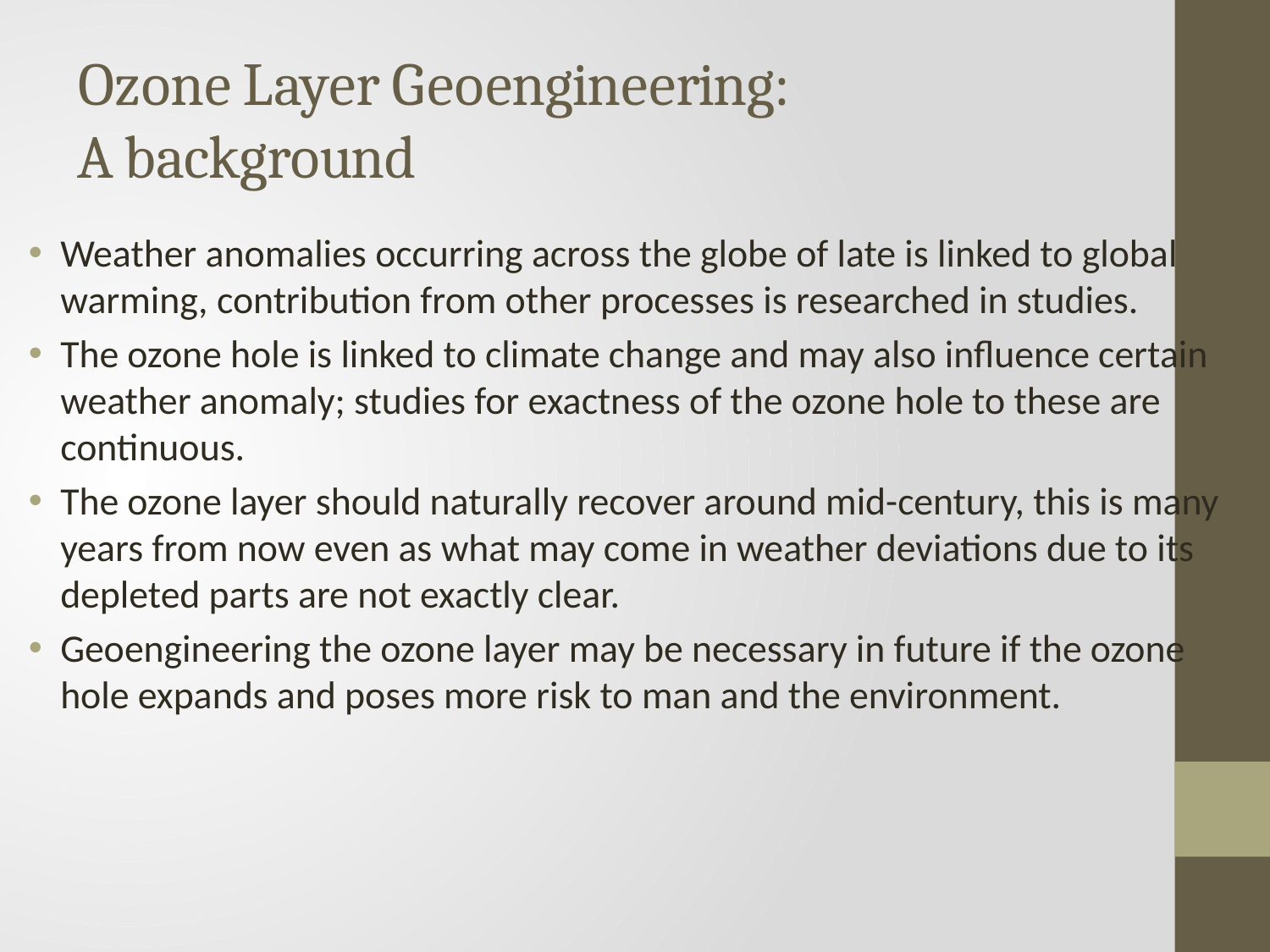

# Ozone Layer Geoengineering: A background
Weather anomalies occurring across the globe of late is linked to global warming, contribution from other processes is researched in studies.
The ozone hole is linked to climate change and may also influence certain weather anomaly; studies for exactness of the ozone hole to these are continuous.
The ozone layer should naturally recover around mid-century, this is many years from now even as what may come in weather deviations due to its depleted parts are not exactly clear.
Geoengineering the ozone layer may be necessary in future if the ozone hole expands and poses more risk to man and the environment.